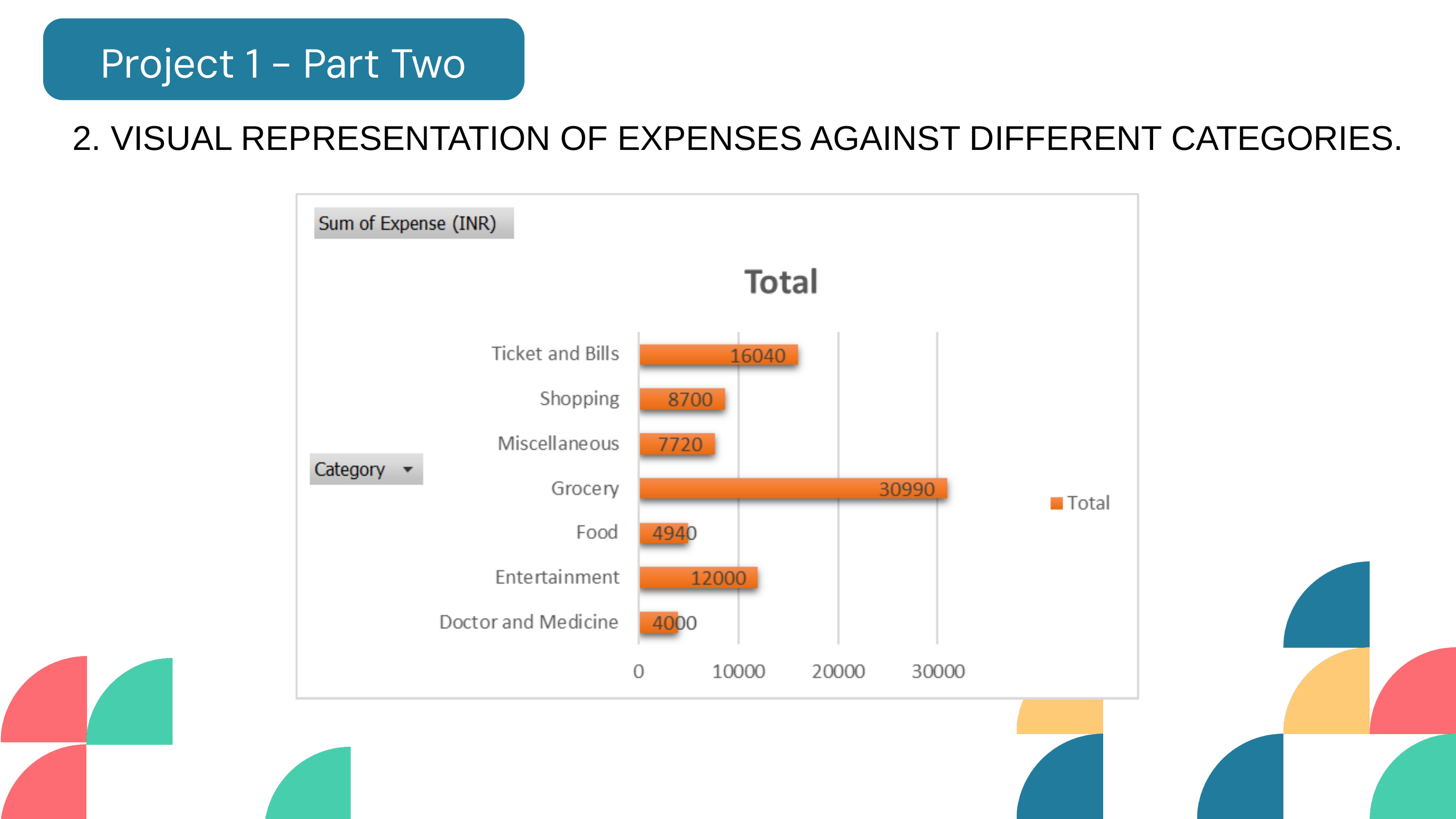

Project 1 - Part Two
2. VISUAL REPRESENTATION OF EXPENSES AGAINST DIFFERENT CATEGORIES.